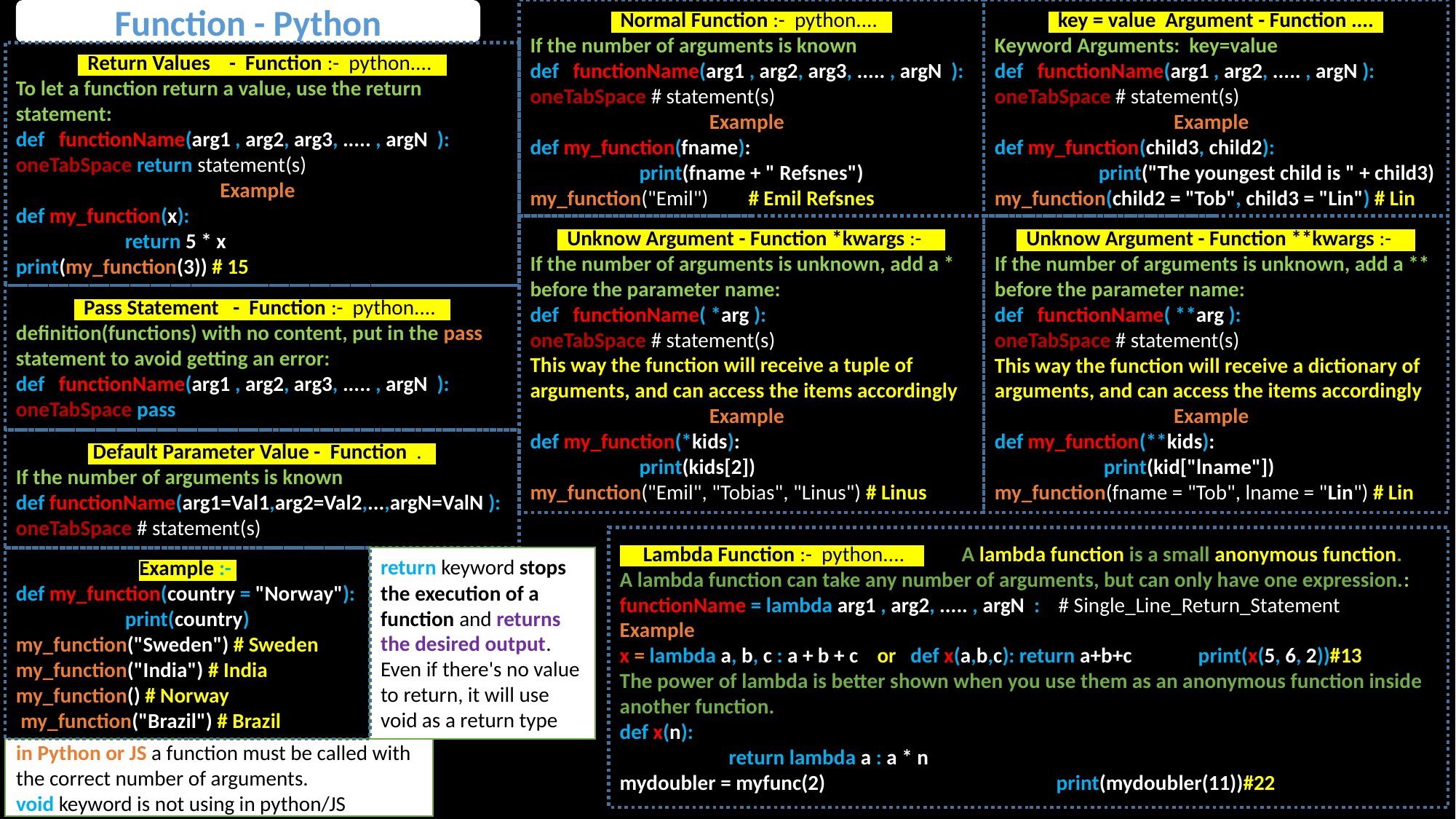

Function - Python
  Normal Function :-  python....
If the number of arguments is known
def   functionName(arg1 , arg2, arg3, ..... , argN  ):
oneTabSpace # statement(s)
Example
def my_function(fname):
 	print(fname + " Refsnes")
my_function("Emil")	# Emil Refsnes
  key = value  Argument - Function ....
Keyword Arguments:  key=value
def   functionName(arg1 , arg2, ..... , argN ):
oneTabSpace # statement(s)
Example
def my_function(child3, child2):
                      print("The youngest child is " + child3)
my_function(child2 = "Tob", child3 = "Lin") # Lin
  Return Values    -  Function :-  python....
To let a function return a value, use the return statement:
def   functionName(arg1 , arg2, arg3, ..... , argN  ):
oneTabSpace return statement(s)
Example
def my_function(x):
	return 5 * x
print(my_function(3)) # 15
  Unknow Argument - Function *kwargs :-
If the number of arguments is unknown, add a * before the parameter name:
def   functionName( *arg ):
oneTabSpace # statement(s)
This way the function will receive a tuple of arguments, and can access the items accordingly
Example
def my_function(*kids):
 	print(kids[2])
my_function("Emil", "Tobias", "Linus") # Linus
  Unknow Argument - Function **kwargs :-
If the number of arguments is unknown, add a ** before the parameter name:
def   functionName( **arg ):
oneTabSpace # statement(s)
This way the function will receive a dictionary of arguments, and can access the items accordingly
Example
def my_function(**kids):
 	print(kid["lname"])
my_function(fname = "Tob", lname = "Lin") # Lin
  Pass Statement   -  Function :-  python....
definition(functions) with no content, put in the pass statement to avoid getting an error:
def   functionName(arg1 , arg2, arg3, ..... , argN  ):
oneTabSpace pass
 Default Parameter Value -  Function  .
If the number of arguments is known
def functionName(arg1=Val1,arg2=Val2,...,argN=ValN ):
oneTabSpace # statement(s)
     Lambda Function :-  python....            A lambda function is a small anonymous function.
A lambda function can take any number of arguments, but can only have one expression.:
functionName = lambda arg1 , arg2, ..... , argN  :    # Single_Line_Return_Statement
Example
x = lambda a, b, c : a + b + c    or   def x(a,b,c): return a+b+c              print(x(5, 6, 2))#13
The power of lambda is better shown when you use them as an anonymous function inside another function.
def x(n):
	return lambda a : a * n
mydoubler = myfunc(2)			print(mydoubler(11))#22
return keyword stops the execution of a function and returns the desired output. Even if there's no value to return, it will use void as a return type
Example :-
def my_function(country = "Norway"):
	print(country)
my_function("Sweden") # Sweden
my_function("India") # India
my_function() # Norway
 my_function("Brazil") # Brazil
in Python or JS a function must be called with the correct number of arguments.
void keyword is not using in python/JS